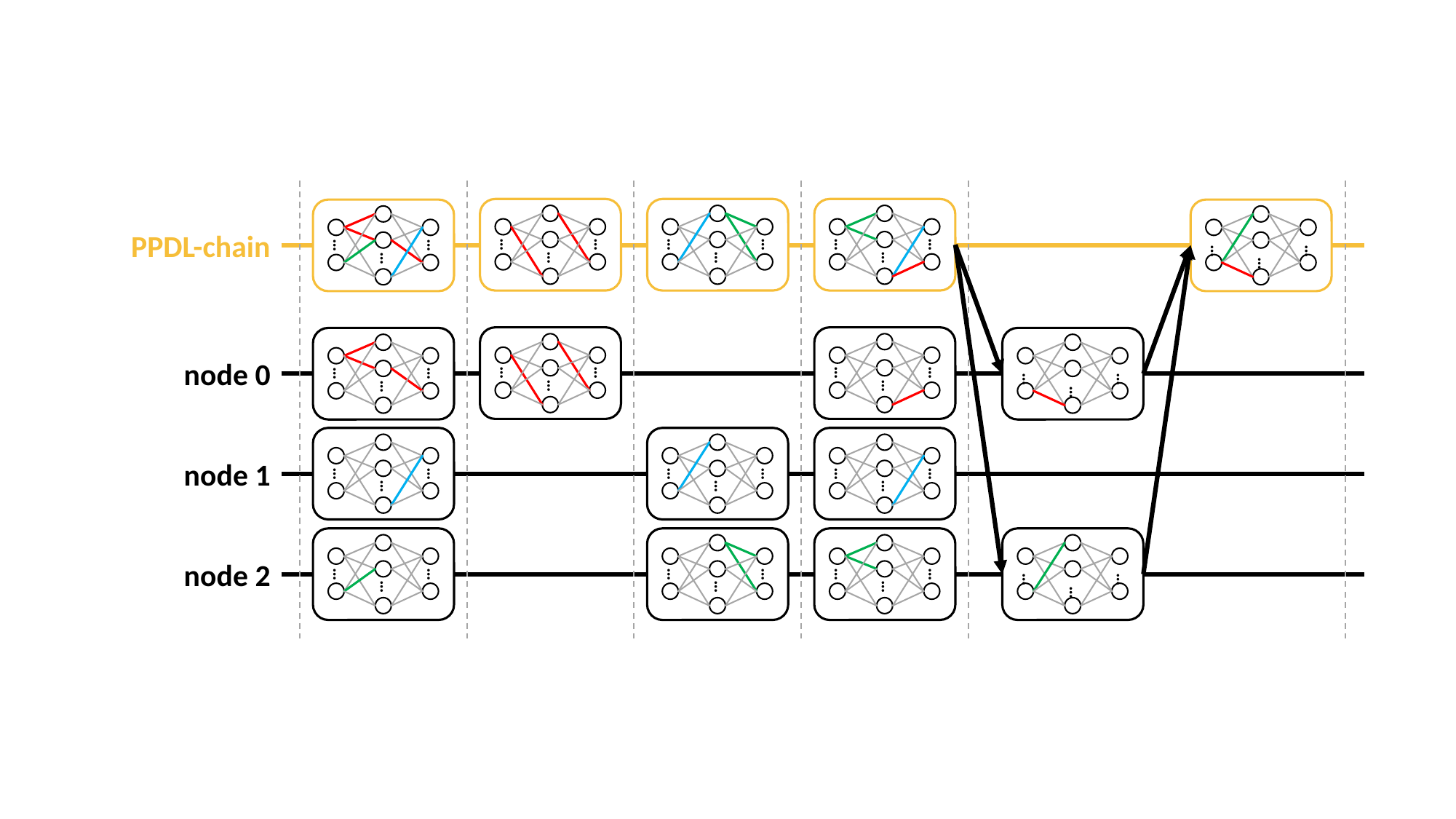

PPDL-chain

…
…
…
…
…
…
…
…
…
…
…
…
…
…
…

node 0

…
…
…
…
…
…
…
…
…
…
…
…

node 1

…
…
…
…
…
…
…
…
…

node 2

…
…
…
…
…
…
…
…
…
…
…
…